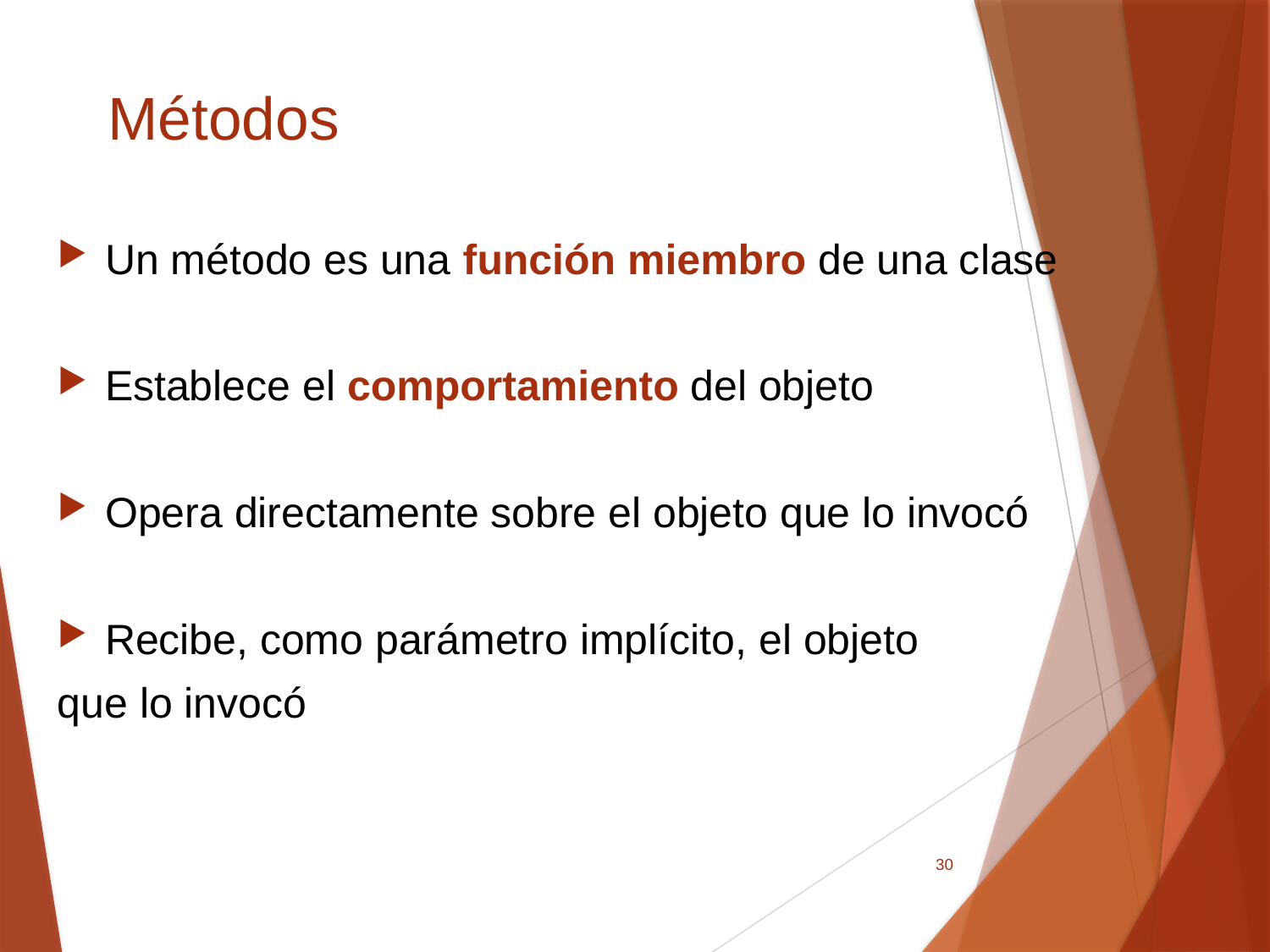

# Métodos
Un método es una función miembro de una clase

Establece el comportamiento del objeto

Opera directamente sobre el objeto que lo invocó

Recibe, como parámetro implícito, el objeto
que lo invocó
30